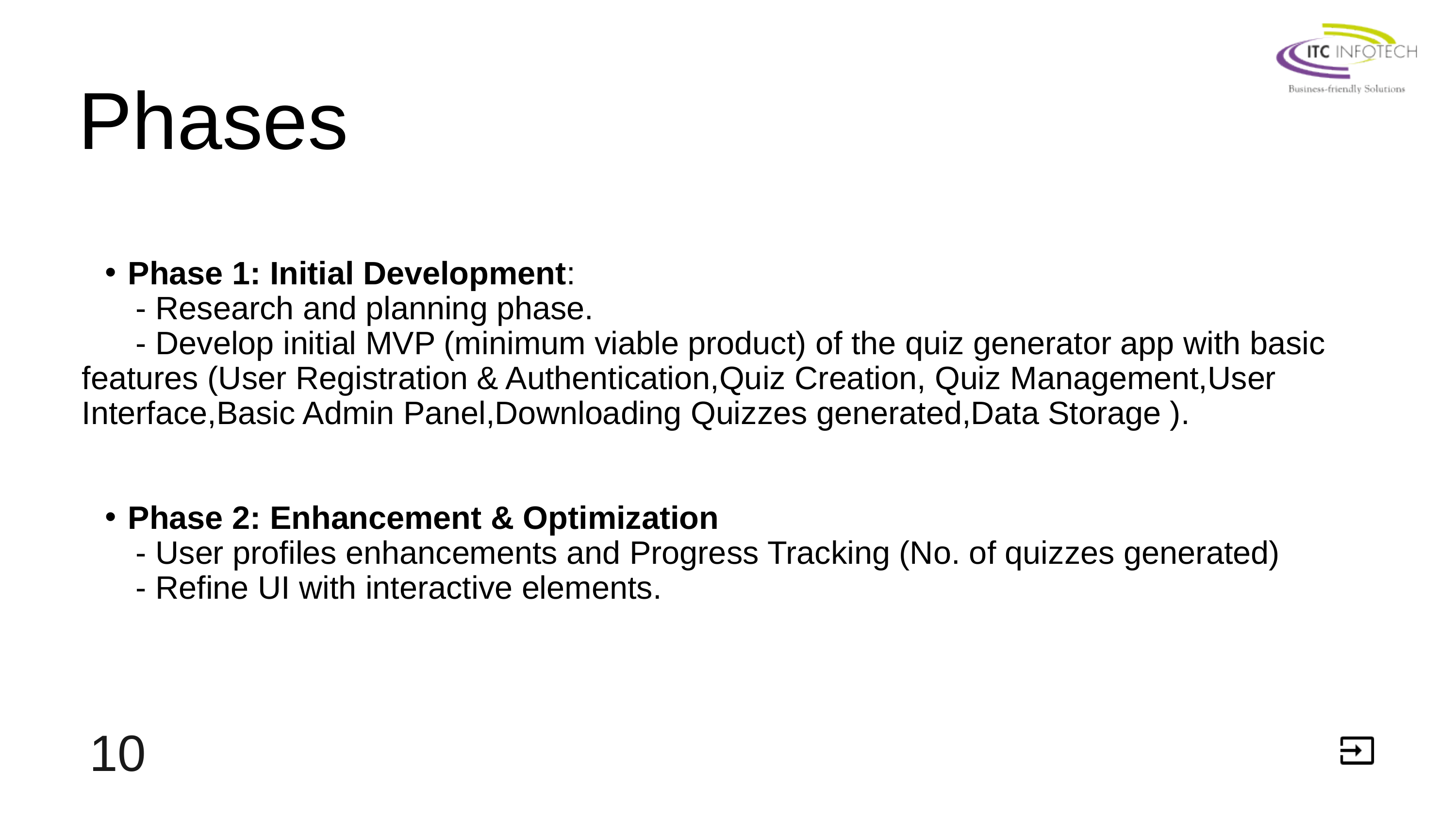

Phases

Phase 1: Initial Development:
      - Research and planning phase.
      - Develop initial MVP (minimum viable product) of the quiz generator app with basic features (User Registration & Authentication,Quiz Creation, Quiz Management,User Interface,Basic Admin Panel,Downloading Quizzes generated,Data Storage ).

Phase 2: Enhancement & Optimization
      - User profiles enhancements and Progress Tracking (No. of quizzes generated)
      - Refine UI with interactive elements.

10